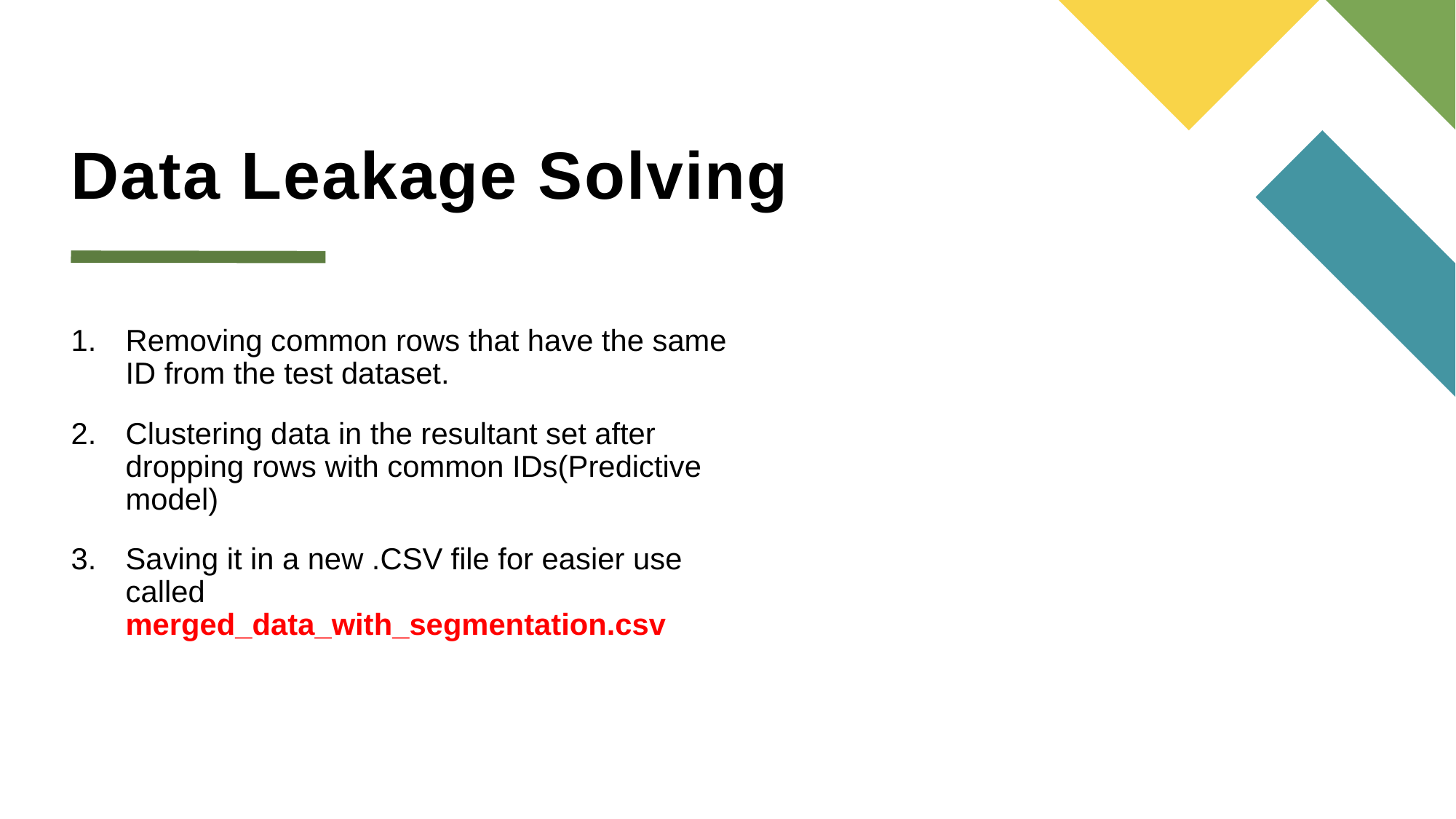

# Data Leakage Solving
Removing common rows that have the same ID from the test dataset.
Clustering data in the resultant set after dropping rows with common IDs(Predictive model)
Saving it in a new .CSV file for easier use called merged_data_with_segmentation.csv